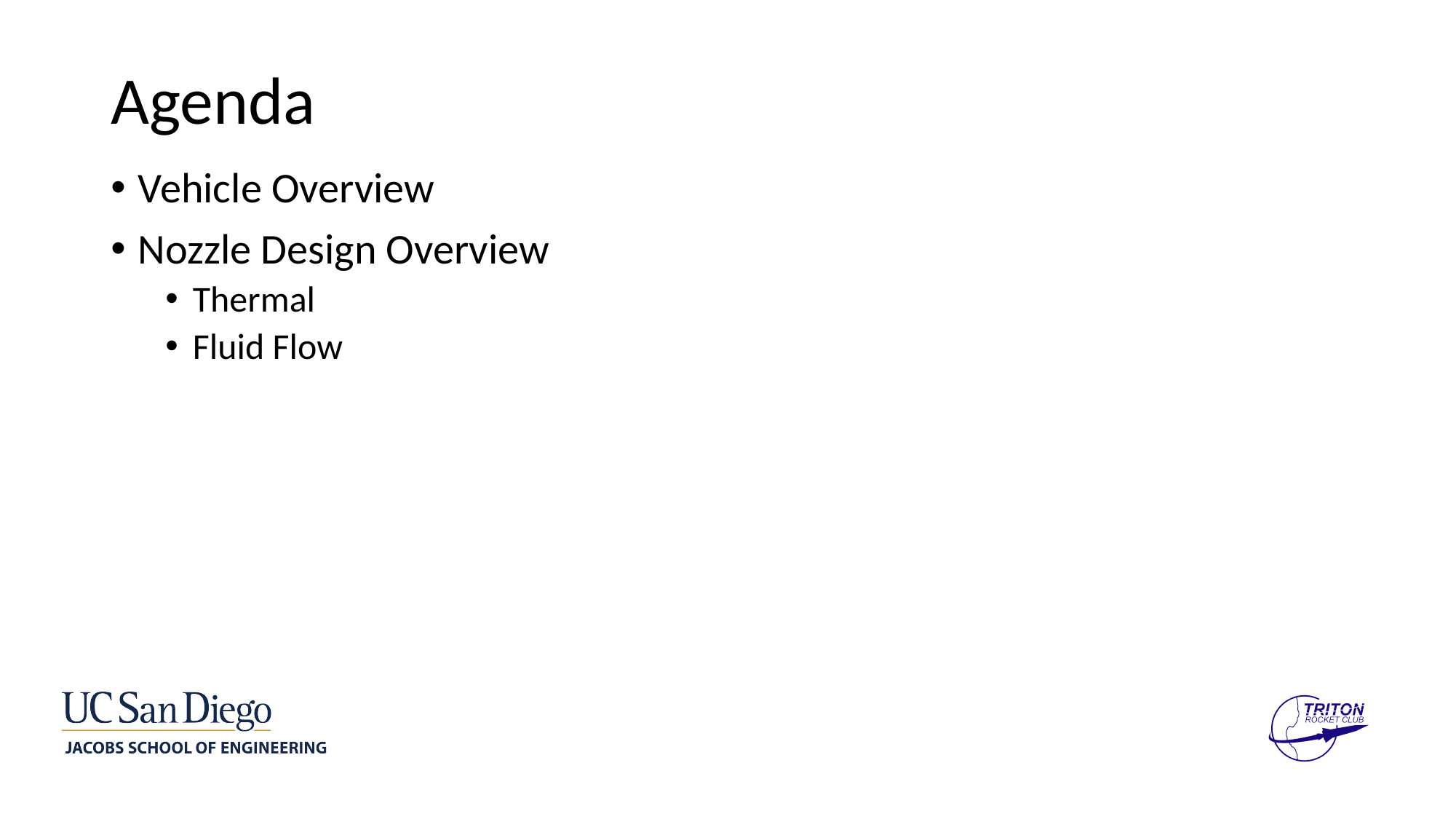

# Agenda
Vehicle Overview
Nozzle Design Overview
Thermal
Fluid Flow